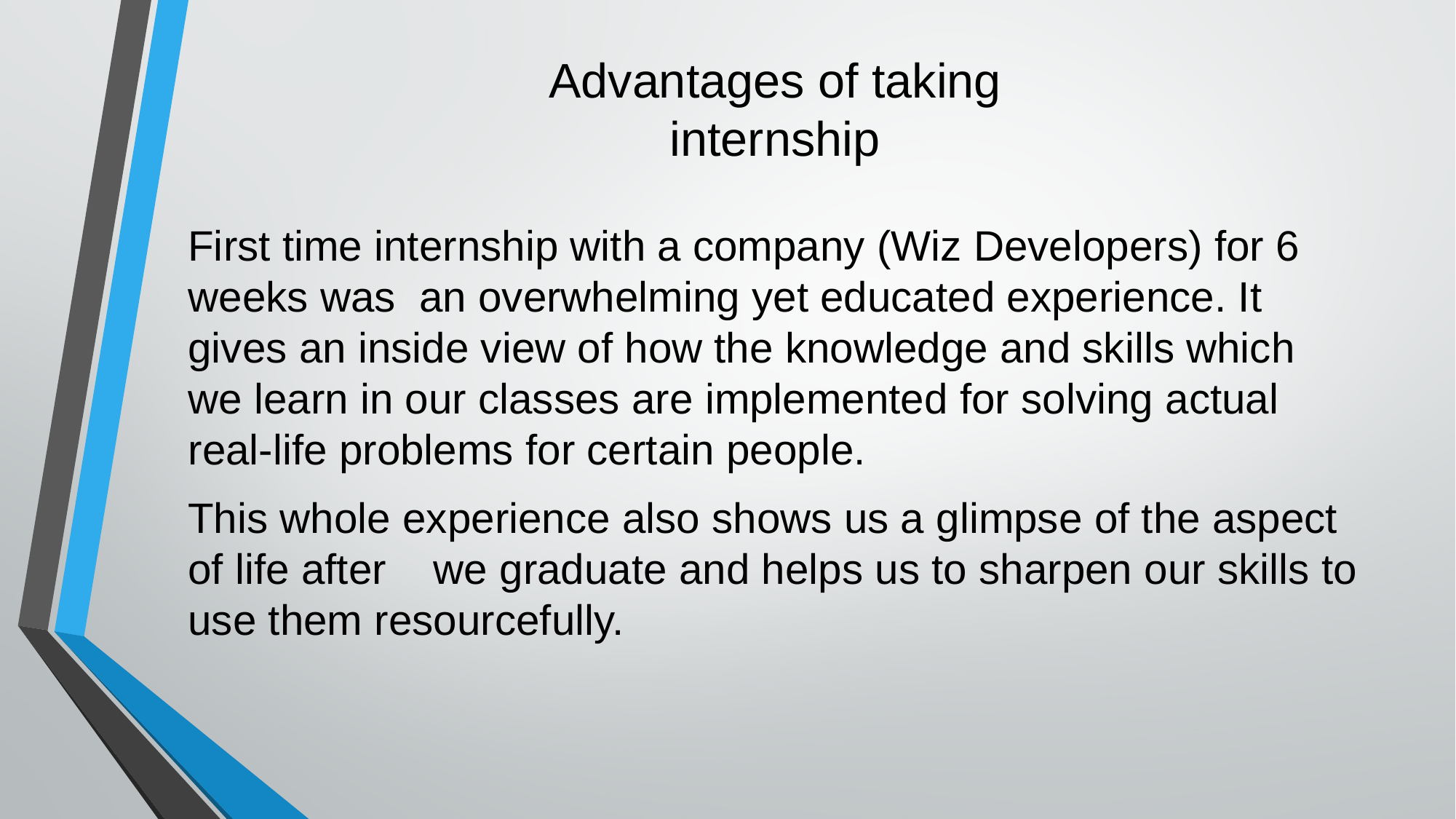

# Advantages of taking internship
First time internship with a company (Wiz Developers) for 6 weeks was  an overwhelming yet educated experience. It gives an inside view of how the knowledge and skills which we learn in our classes are implemented for solving actual real-life problems for certain people.
This whole experience also shows us a glimpse of the aspect of life after    we graduate and helps us to sharpen our skills to use them resourcefully.